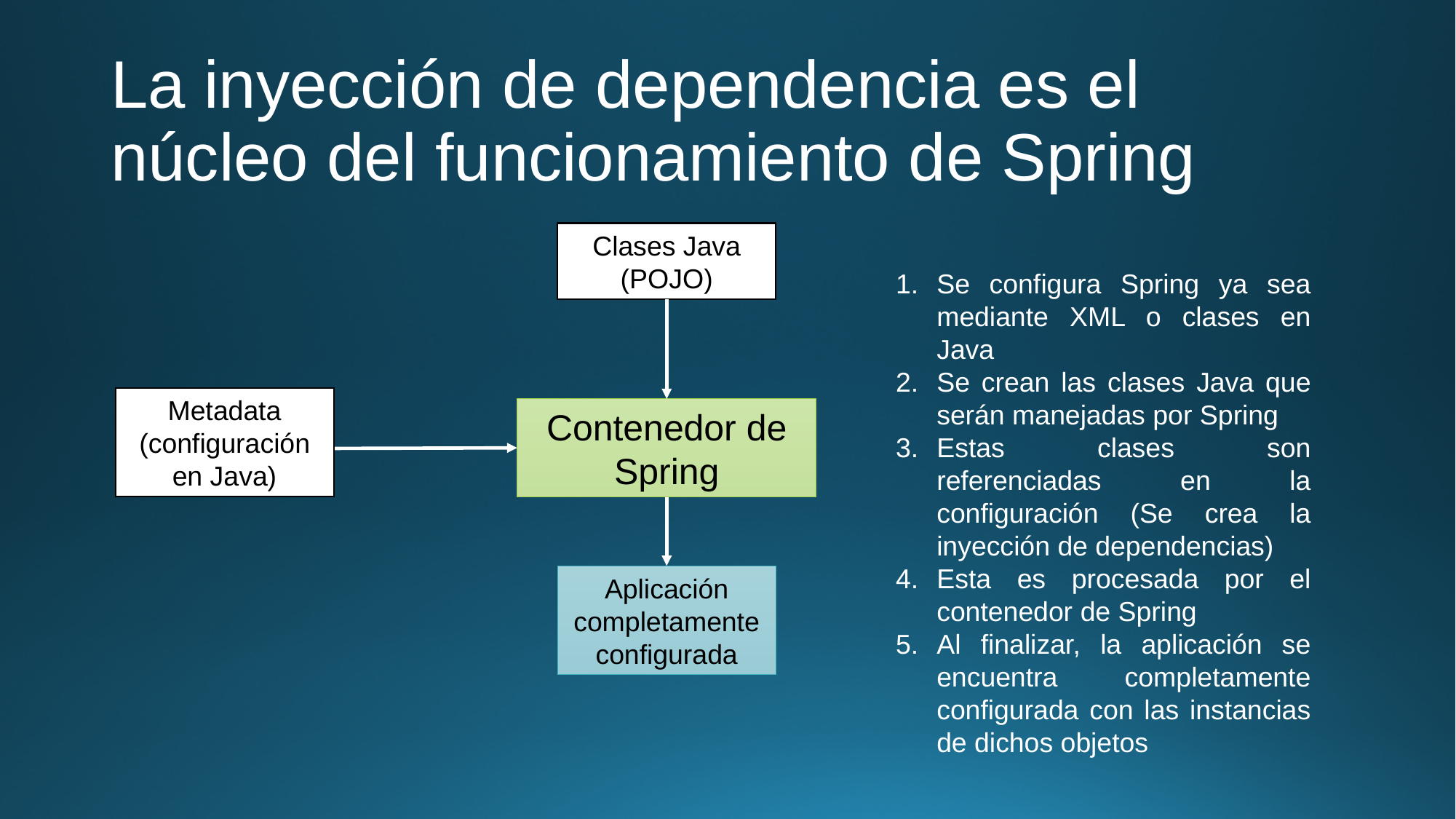

# La inyección de dependencia es el núcleo del funcionamiento de Spring
Clases Java (POJO)
Se configura Spring ya sea mediante XML o clases en Java
Se crean las clases Java que serán manejadas por Spring
Estas clases son referenciadas en la configuración (Se crea la inyección de dependencias)
Esta es procesada por el contenedor de Spring
Al finalizar, la aplicación se encuentra completamente configurada con las instancias de dichos objetos
Metadata (configuración en Java)
Contenedor de Spring
Aplicación completamente configurada